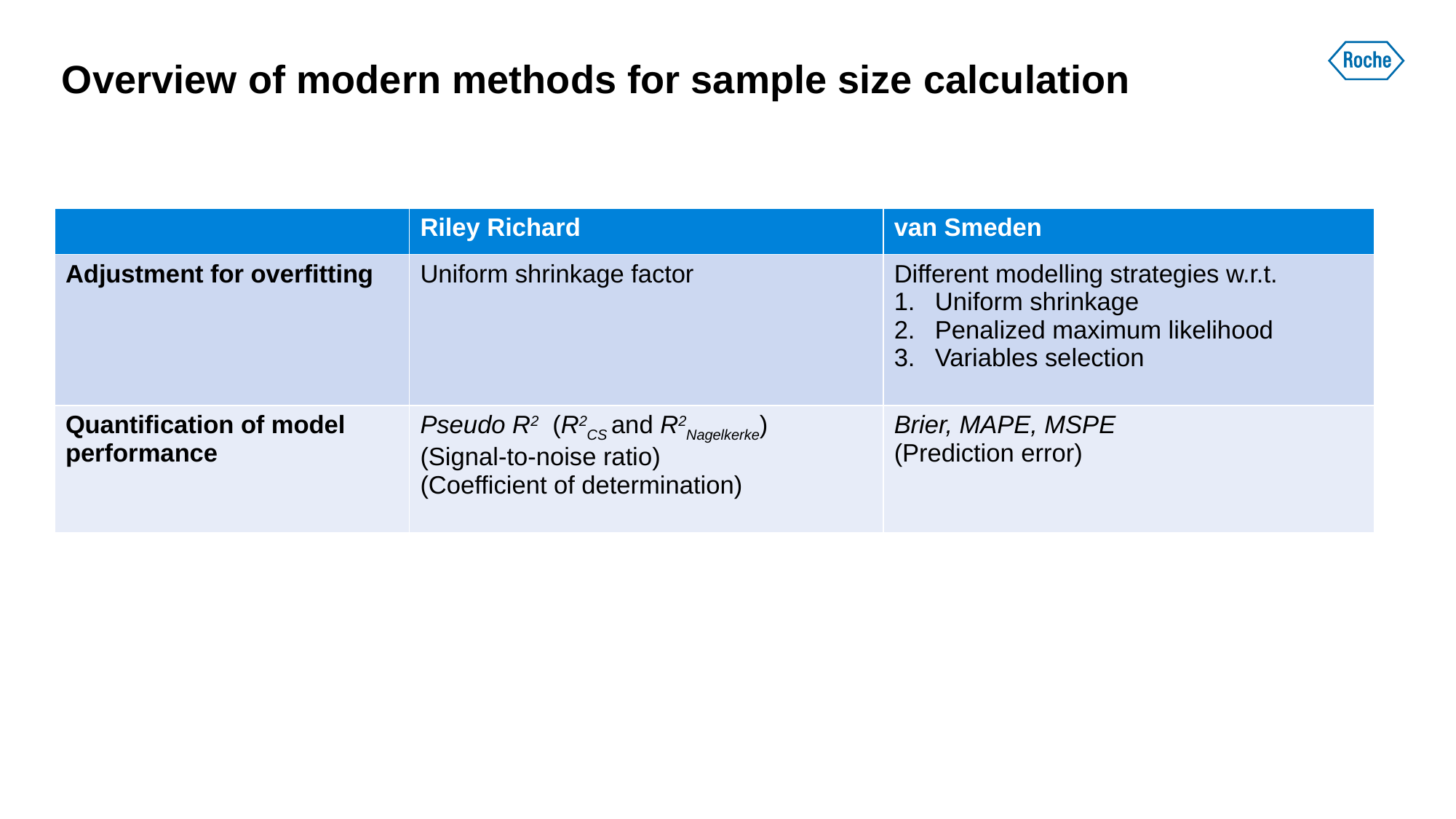

# Overview of modern methods for sample size calculation
|  | Riley Richard | van Smeden |
| --- | --- | --- |
| Adjustment for overfitting | Uniform shrinkage factor | Different modelling strategies w.r.t. Uniform shrinkage Penalized maximum likelihood Variables selection |
| Quantification of model performance | Pseudo R2 (R2CS and R2Nagelkerke) (Signal-to-noise ratio) (Coefficient of determination) | Brier, MAPE, MSPE (Prediction error) |